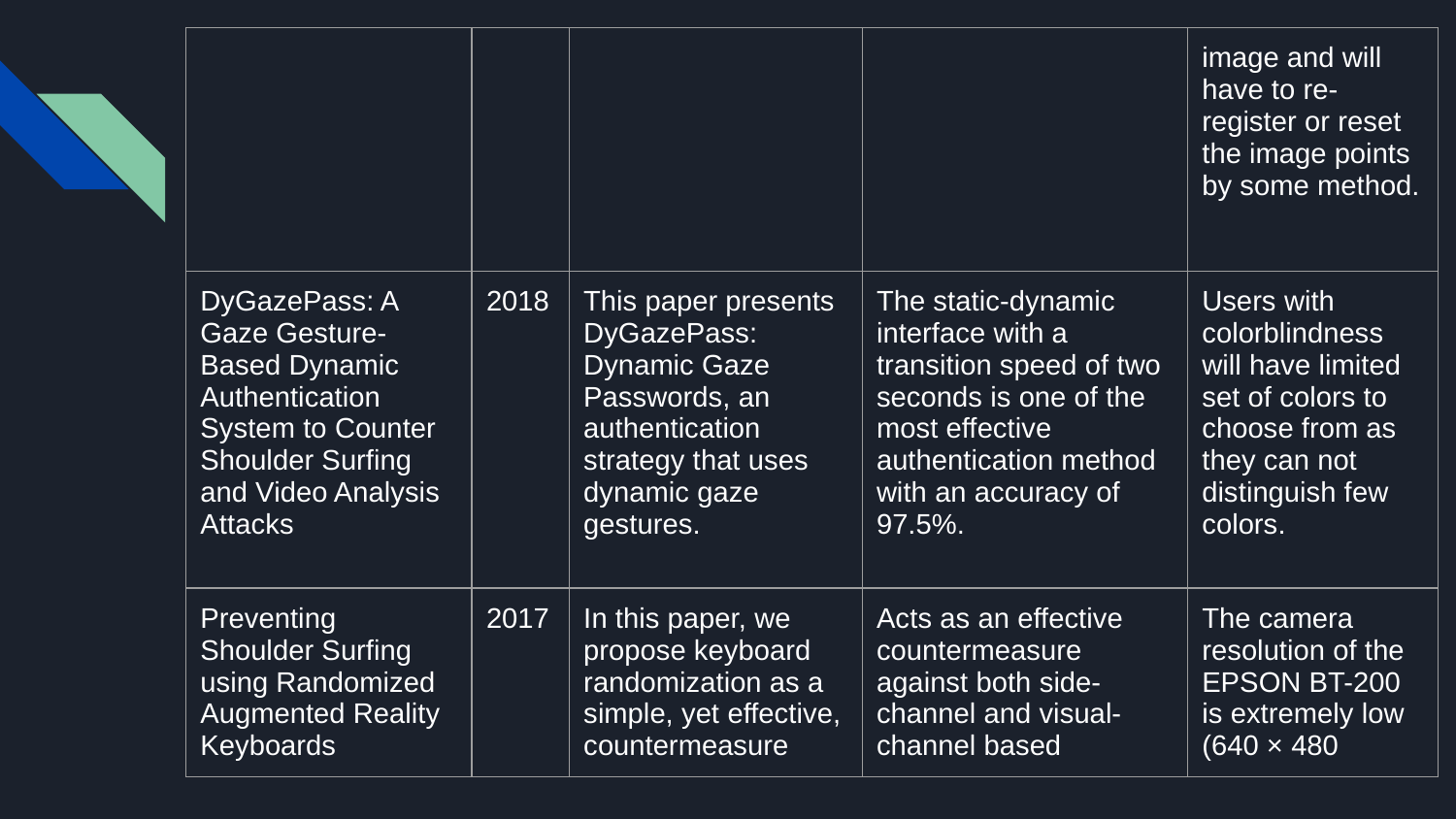

|  |  |  |  | image and will have to re-register or reset the image points by some method. |
| --- | --- | --- | --- | --- |
| DyGazePass: A Gaze Gesture-Based Dynamic Authentication System to Counter Shoulder Surfing and Video Analysis Attacks | 2018 | This paper presents DyGazePass: Dynamic Gaze Passwords, an authentication strategy that uses dynamic gaze gestures. | The static-dynamic interface with a transition speed of two seconds is one of the most effective authentication method with an accuracy of 97.5%. | Users with colorblindness will have limited set of colors to choose from as they can not distinguish few colors. |
| Preventing Shoulder Surfing using Randomized Augmented Reality Keyboards | 2017 | In this paper, we propose keyboard randomization as a simple, yet effective, countermeasure | Acts as an effective countermeasure against both side-channel and visual-channel based | The camera resolution of the EPSON BT-200 is extremely low (640 × 480 |